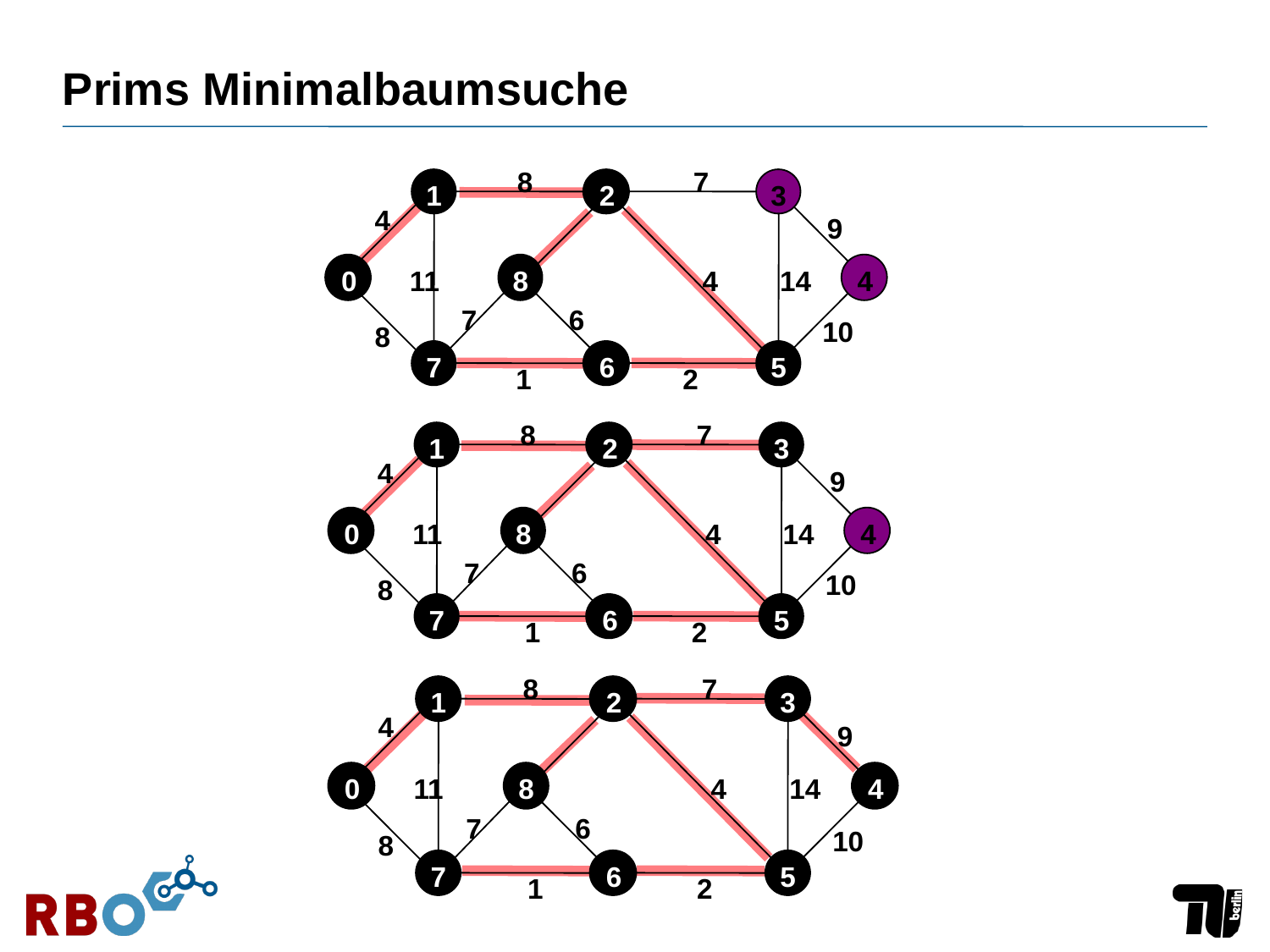

# Prims Minimalbaumsuche
8
7

1
2
3

4

9

0
11
8
4
14
4

7
6
10
8

7
6
5

1
2

8
7

1
2
3

4

9

0
11
8
4
14
4

7
6
10
8

7
6
5

1
2

8
7

1
2
3

4

9

0
11
8
4
14
4

7
6
10
8

7
6
5

1
2